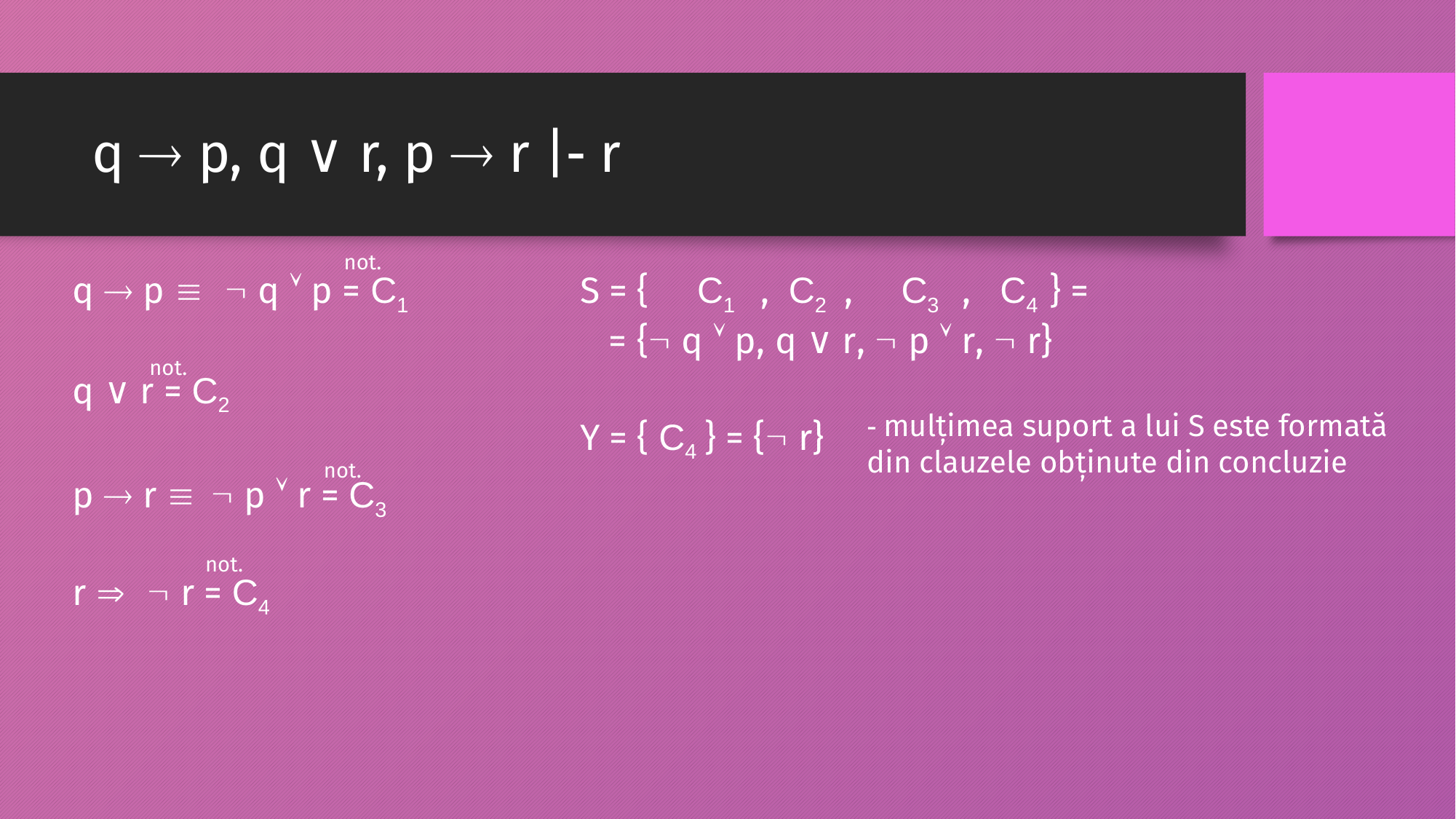

# q → p, q ∨ r, p → r |− r
not.
S = {     C1    ,  C2   ,     C3    ,   C4  } =
   = {¬ q ∨ p, q ∨ r, ¬ p ∨ r, ¬ r}

q → p ≡
¬ q ∨ p = C1
not.
q ∨ r = C2

Y = { C4 } = {¬ r}

− mulțimea suport a lui S este formată din clauzele obținute din concluzie
not.
p → r ≡
¬ p ∨ r = C3
not.
¬ r = C4
r ⇒